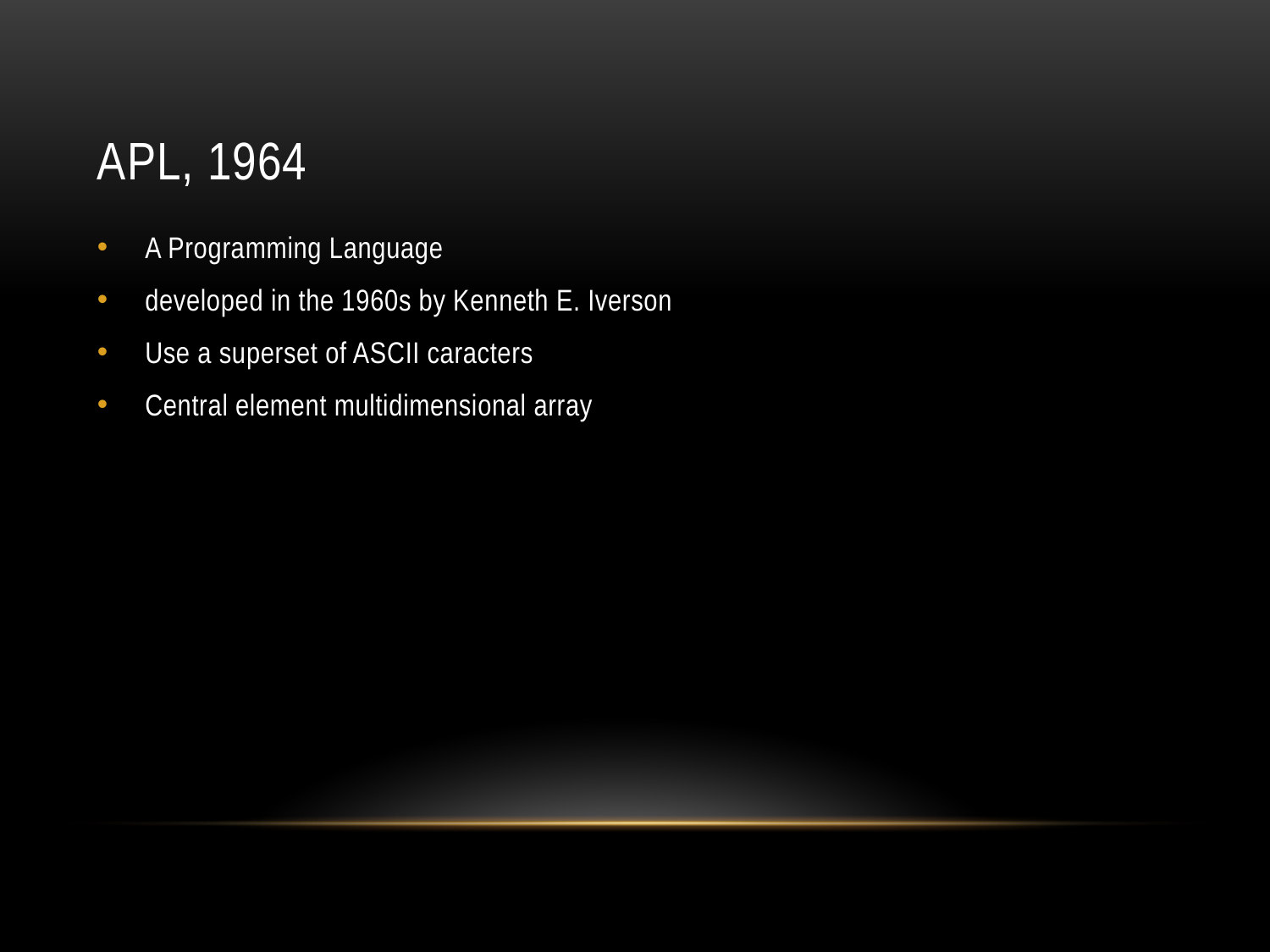

# APL, 1964
A Programming Language
developed in the 1960s by Kenneth E. Iverson
Use a superset of ASCII caracters
Central element multidimensional array